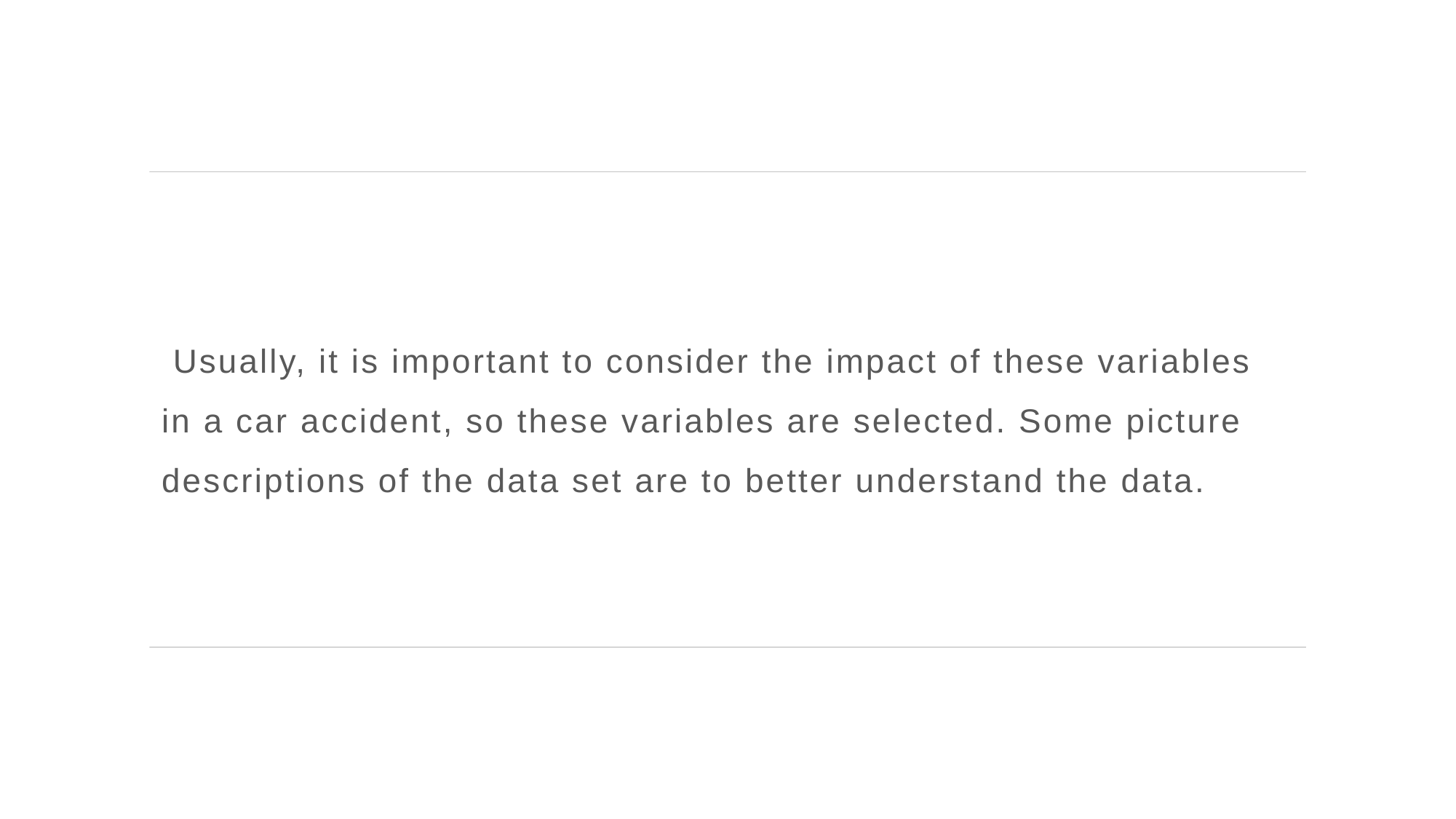

Usually, it is important to consider the impact of these variables in a car accident, so these variables are selected. Some picture descriptions of the data set are to better understand the data.